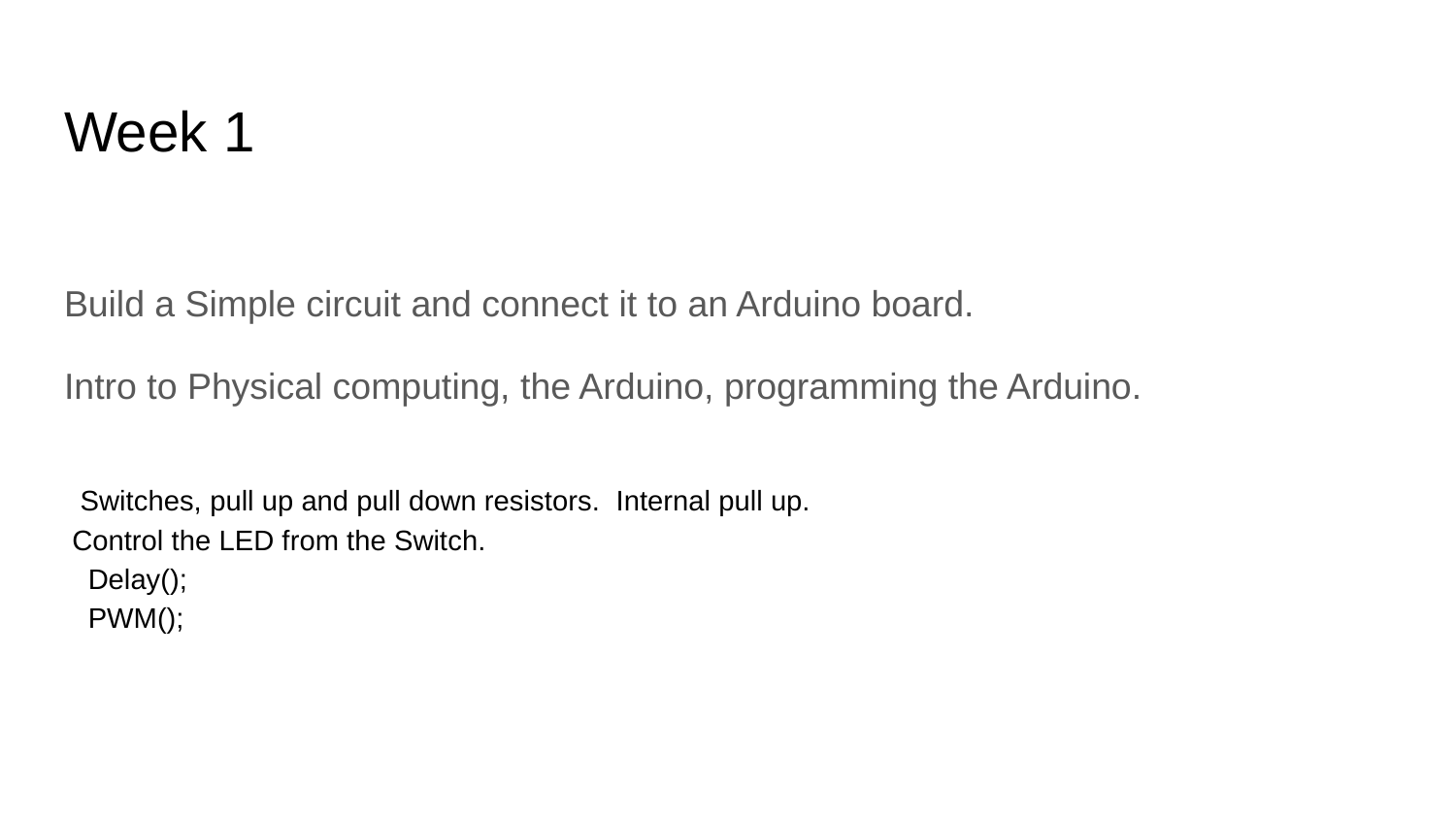

# Week 1

Build a Simple circuit and connect it to an Arduino board.
Intro to Physical computing, the Arduino, programming the Arduino.

  Switches, pull up and pull down resistors.  Internal pull up.
 Control the LED from the Switch.
   Delay();
   PWM();